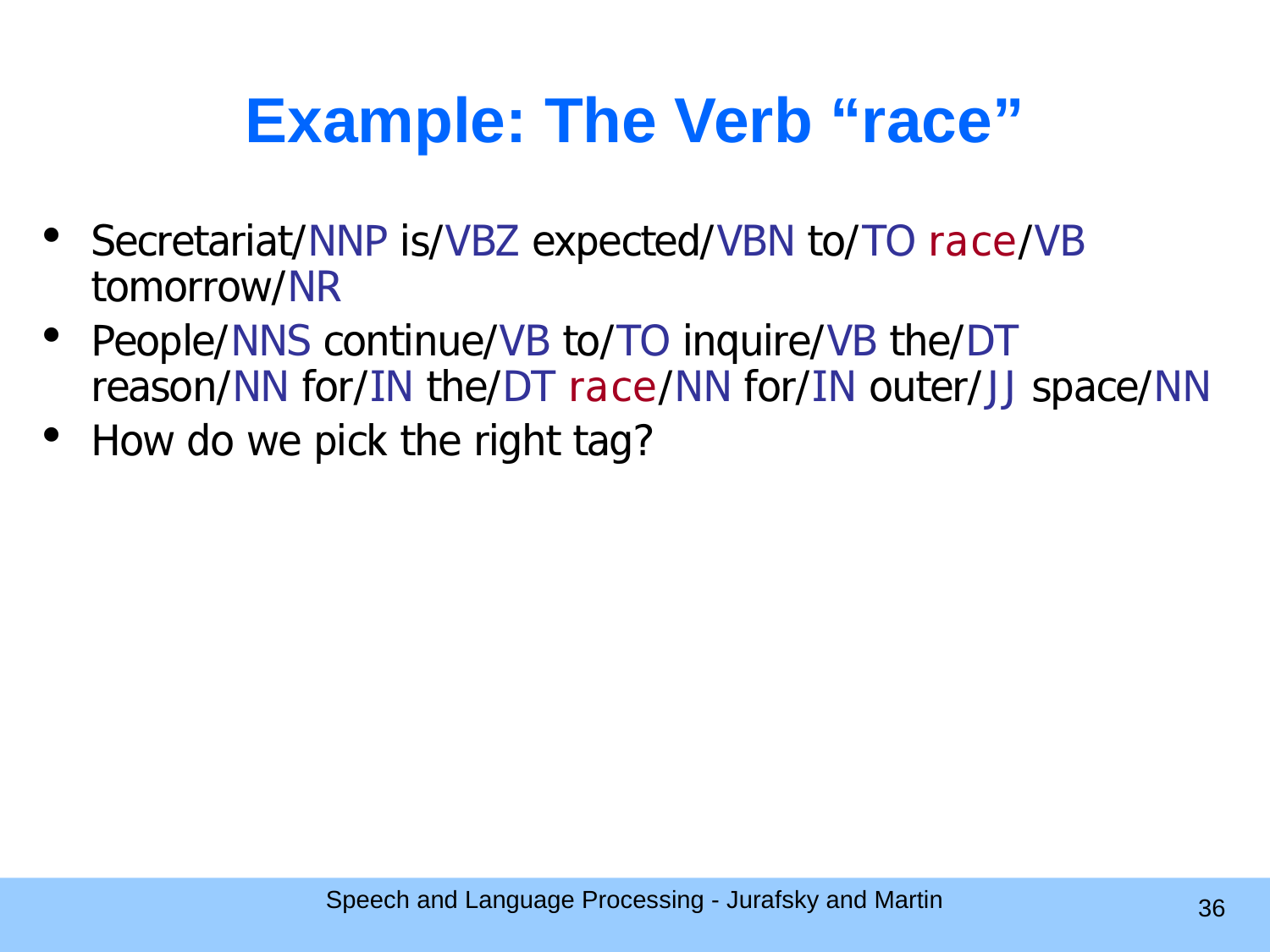

Example: The Verb “race”
Secretariat/NNP is/VBZ expected/VBN to/TO race/VB tomorrow/NR
People/NNS continue/VB to/TO inquire/VB the/DT reason/NN for/IN the/DT race/NN for/IN outer/JJ space/NN
How do we pick the right tag?

Speech and Language Processing - Jurafsky and Martin

36